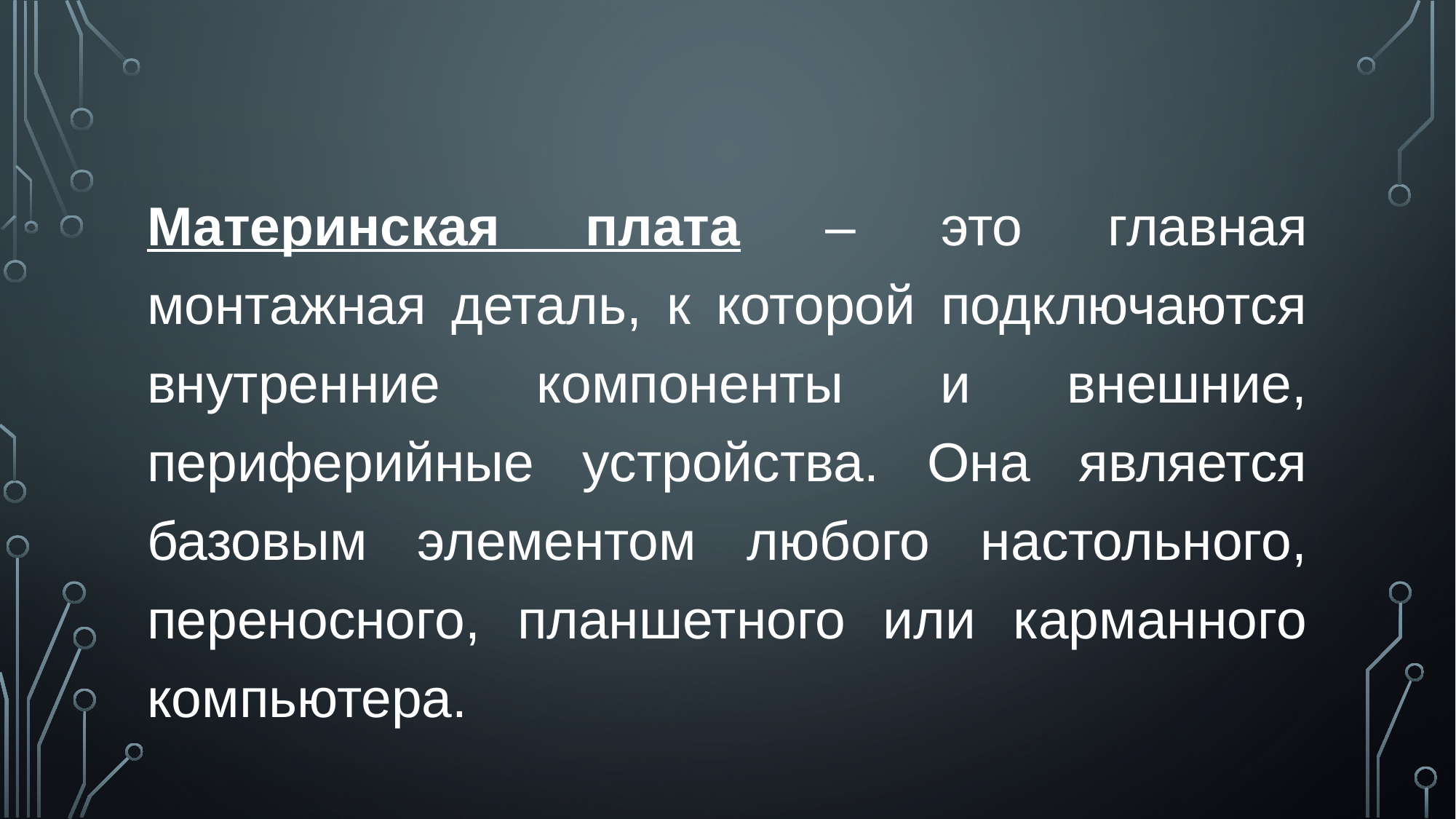

Материнская плата – это главная монтажная деталь, к которой подключаются внутренние компоненты и внешние, периферийные устройства. Она является базовым элементом любого настольного, переносного, планшетного или карманного компьютера.